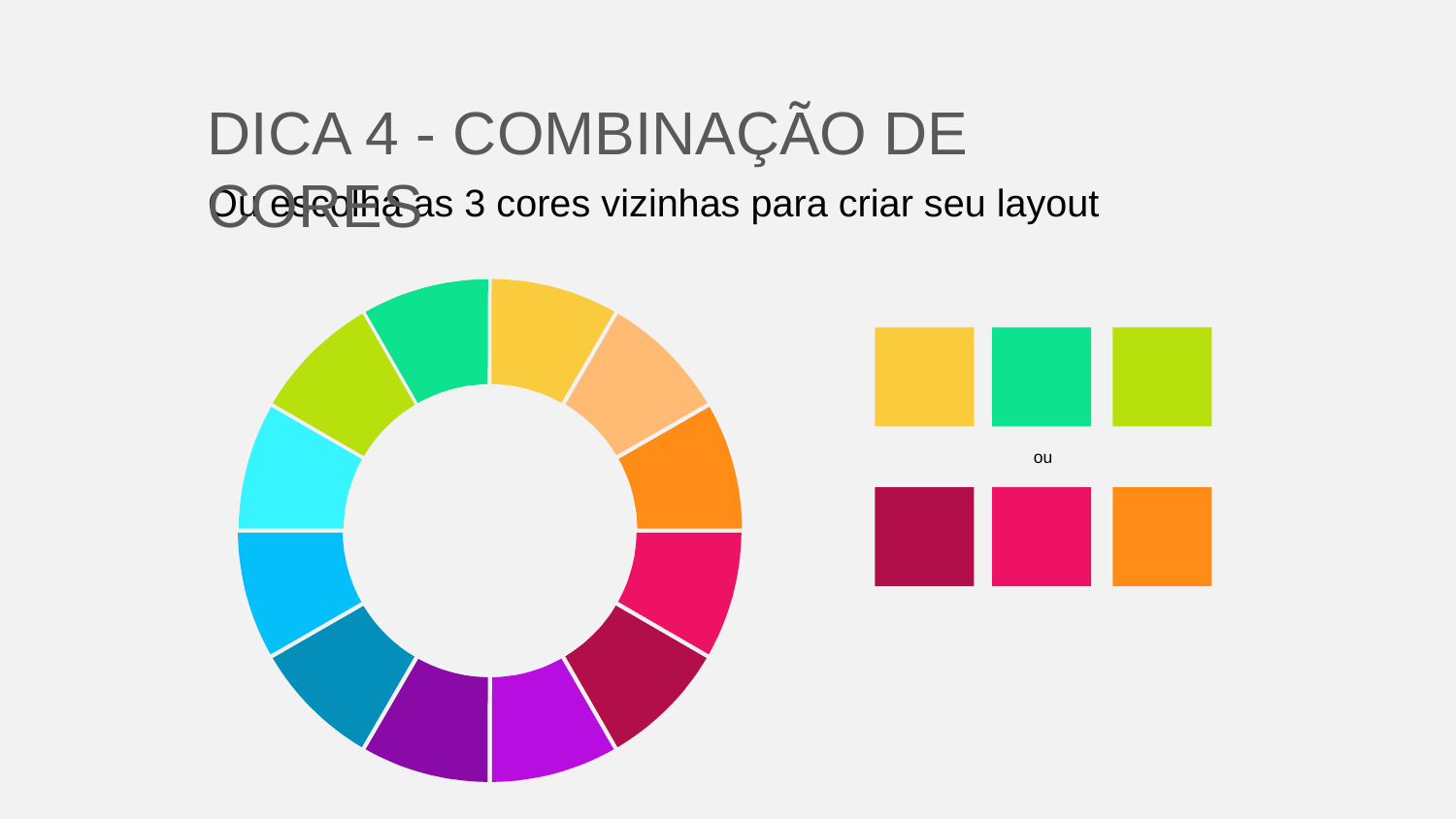

DICA 4 - COMBINAÇÃO DE CORES
Ou escolha as 3 cores vizinhas para criar seu layout

ou